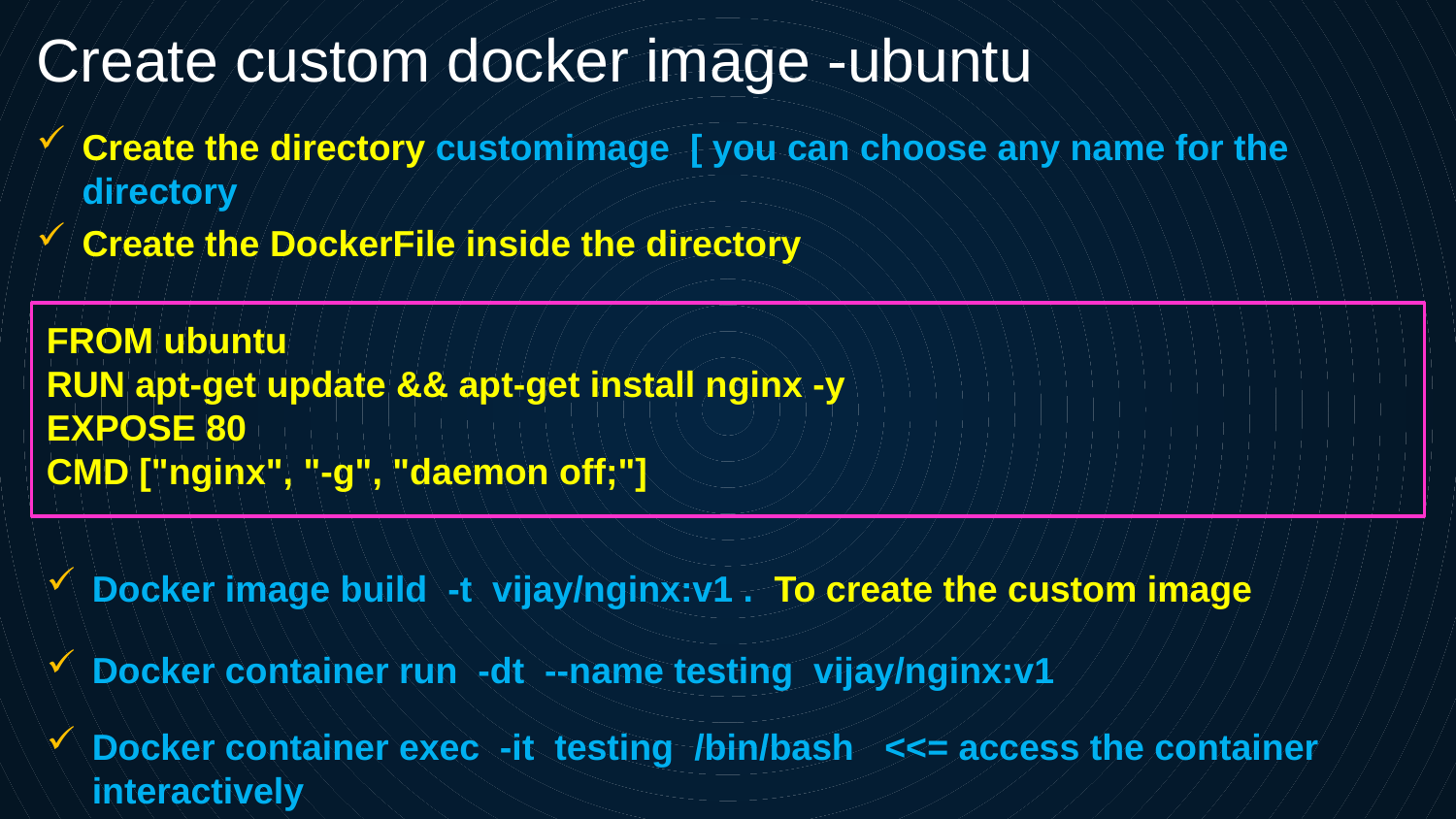

Create custom docker image -ubuntu
Create the directory customimage  [ you can choose any name for the directory
Create the DockerFile inside the directory
FROM ubuntu
RUN apt-get update && apt-get install nginx -y
EXPOSE 80
CMD ["nginx", "-g", "daemon off;"]
Docker image build  -t  vijay/nginx:v1 .  To create the custom image
Docker container run  -dt  --name testing  vijay/nginx:v1
Docker container exec  -it  testing  /bin/bash   <<= access the container interactively